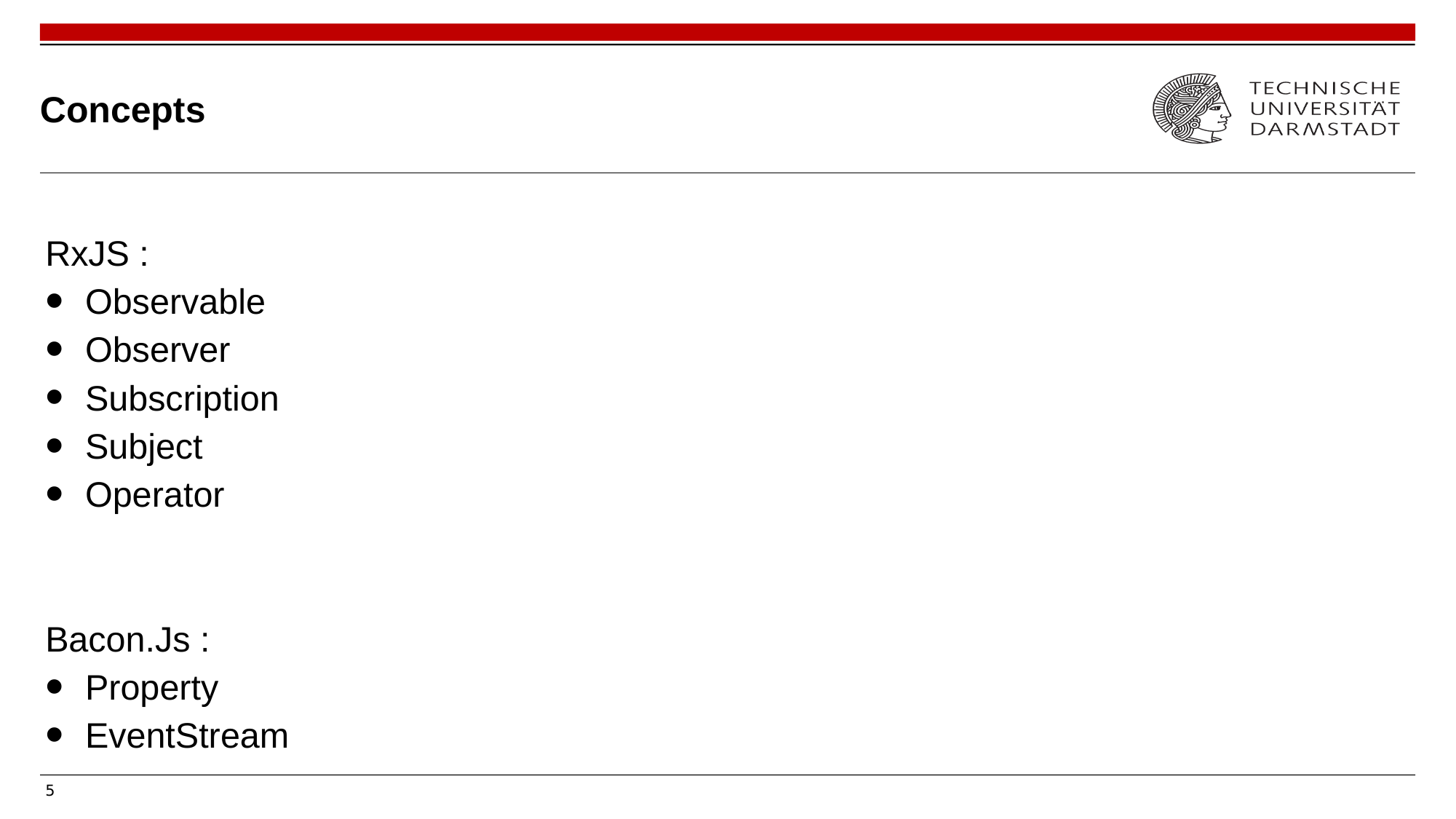

# Concepts

RxJS :
Observable
Observer
Subscription
Subject
Operator

Bacon.Js :
Property
EventStream
5